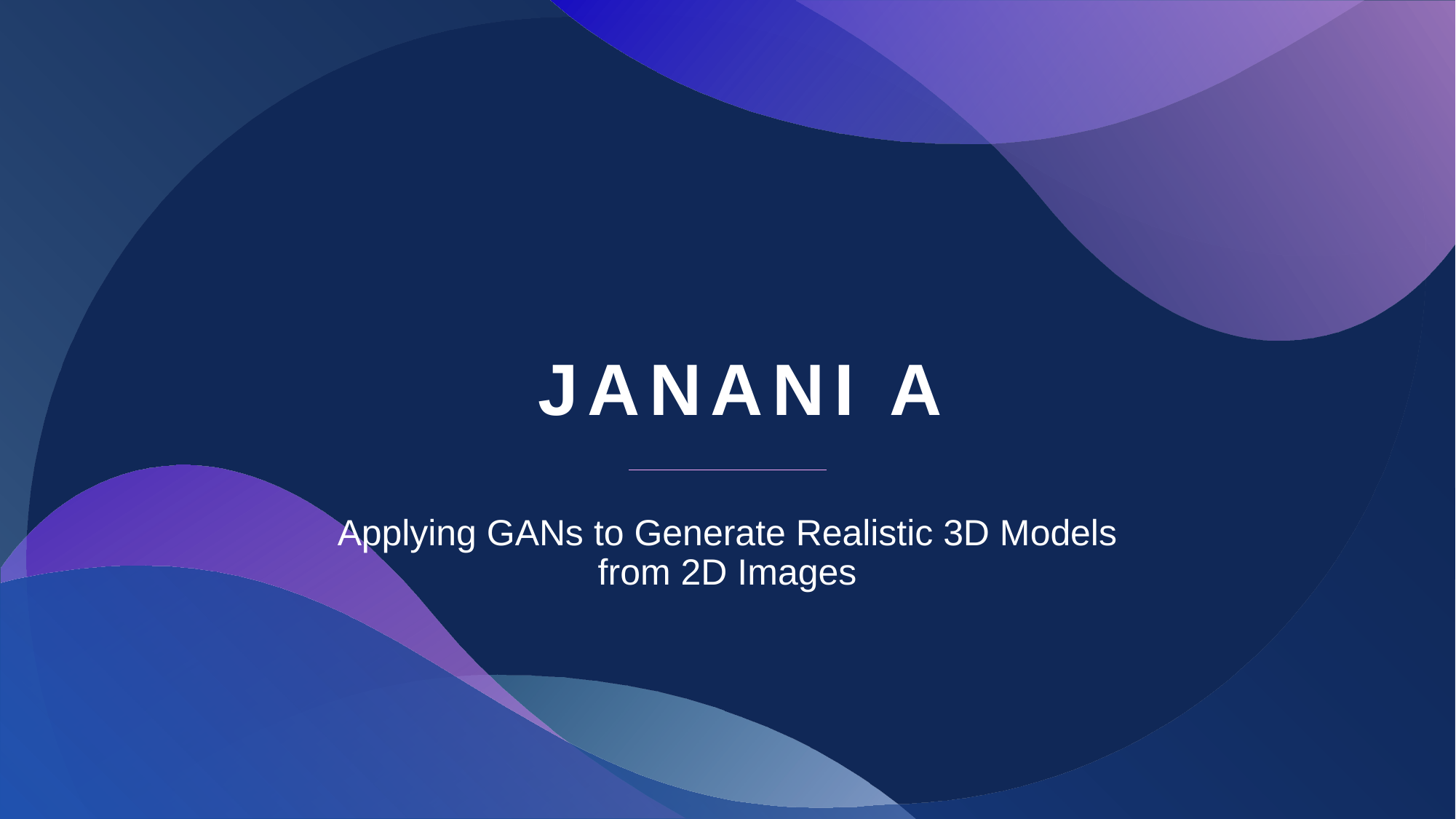

# JANANI A
Applying GANs to Generate Realistic 3D Models from 2D Images